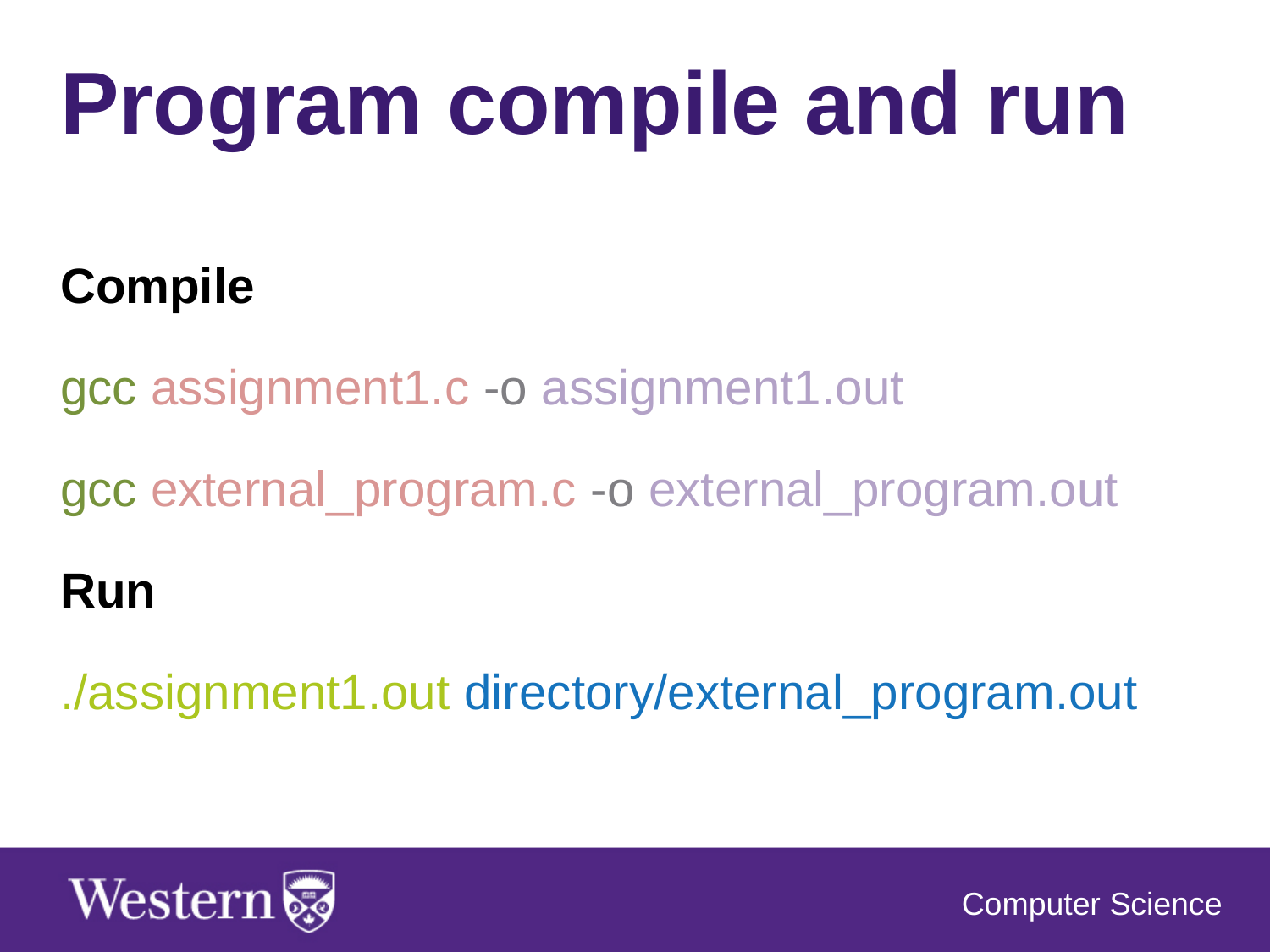

Program compile and run

Compile
gcc assignment1.c -o assignment1.out
gcc external_program.c -o external_program.out
Run
./assignment1.out directory/external_program.out

Computer Science